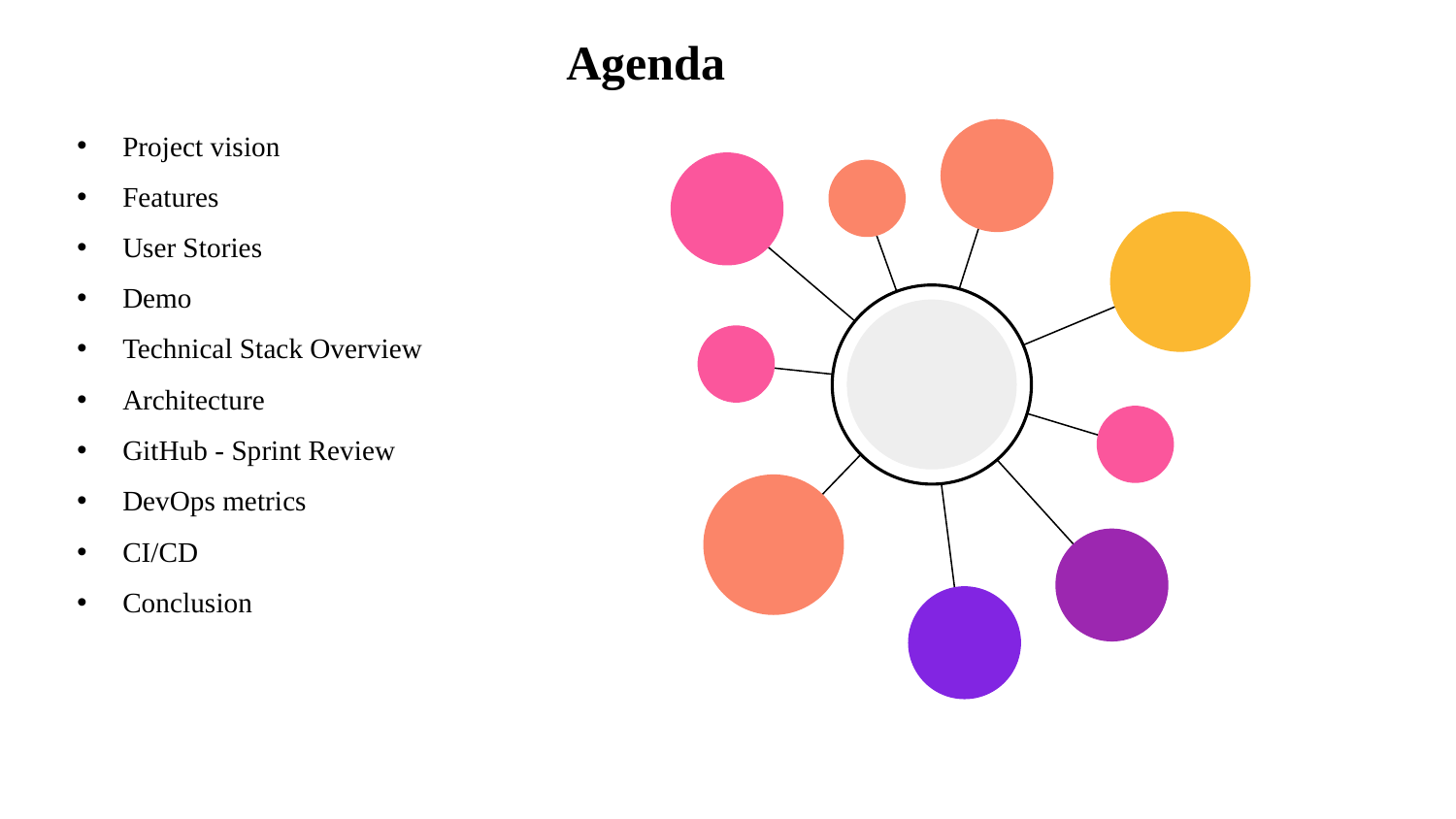

# Agenda

Project vision
Features
User Stories
Demo
Technical Stack Overview
Architecture
GitHub - Sprint Review
DevOps metrics
CI/CD
Conclusion